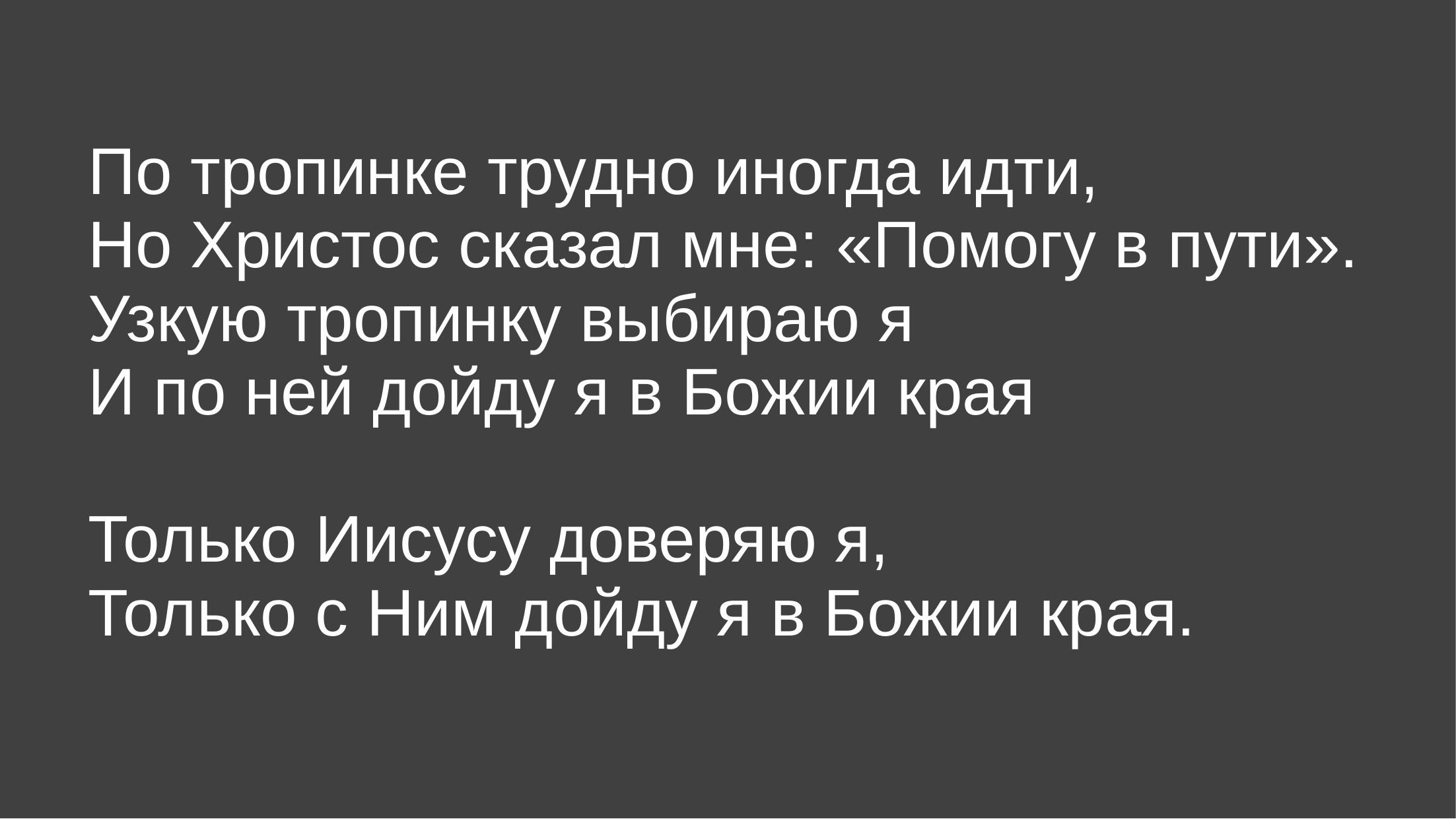

По тропинке трудно иногда идти,
Но Христос сказал мне: «Помогу в пути».
Узкую тропинку выбираю я
И по ней дойду я в Божии края

Только Иисусу доверяю я,
Только с Ним дойду я в Божии края.